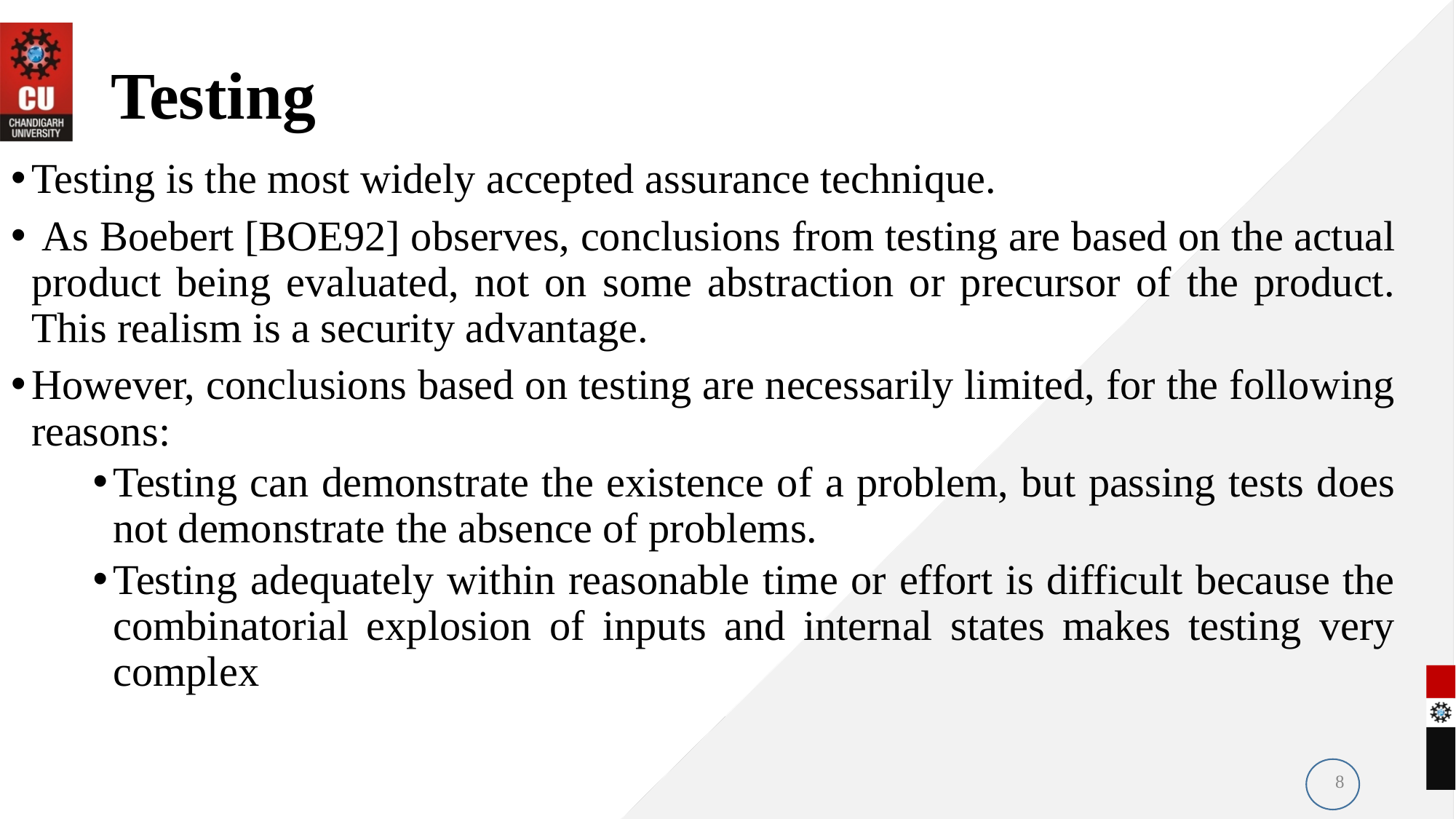

# Testing
Testing is the most widely accepted assurance technique.
 As Boebert [BOE92] observes, conclusions from testing are based on the actual product being evaluated, not on some abstraction or precursor of the product. This realism is a security advantage.
However, conclusions based on testing are necessarily limited, for the following reasons:
Testing can demonstrate the existence of a problem, but passing tests does not demonstrate the absence of problems.
Testing adequately within reasonable time or effort is difficult because the combinatorial explosion of inputs and internal states makes testing very complex

8